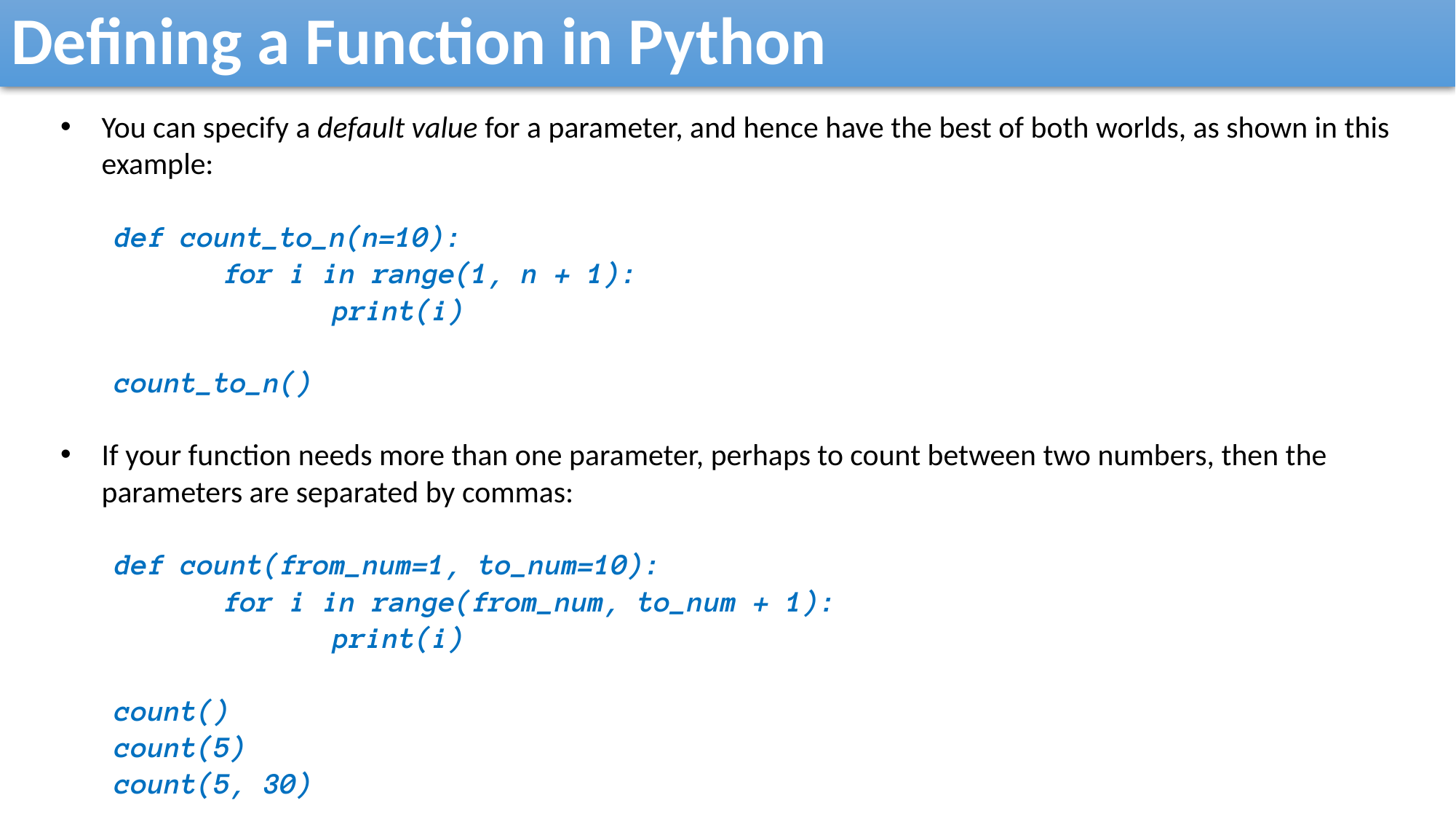

Defining a Function in Python
You can specify a default value for a parameter, and hence have the best of both worlds, as shown in this example:

def count_to_n(n=10):
	for i in range(1, n + 1):
		print(i)

count_to_n()

If your function needs more than one parameter, perhaps to count between two numbers, then the parameters are separated by commas:

def count(from_num=1, to_num=10):
	for i in range(from_num, to_num + 1):
		print(i)

count()
count(5)
count(5, 30)